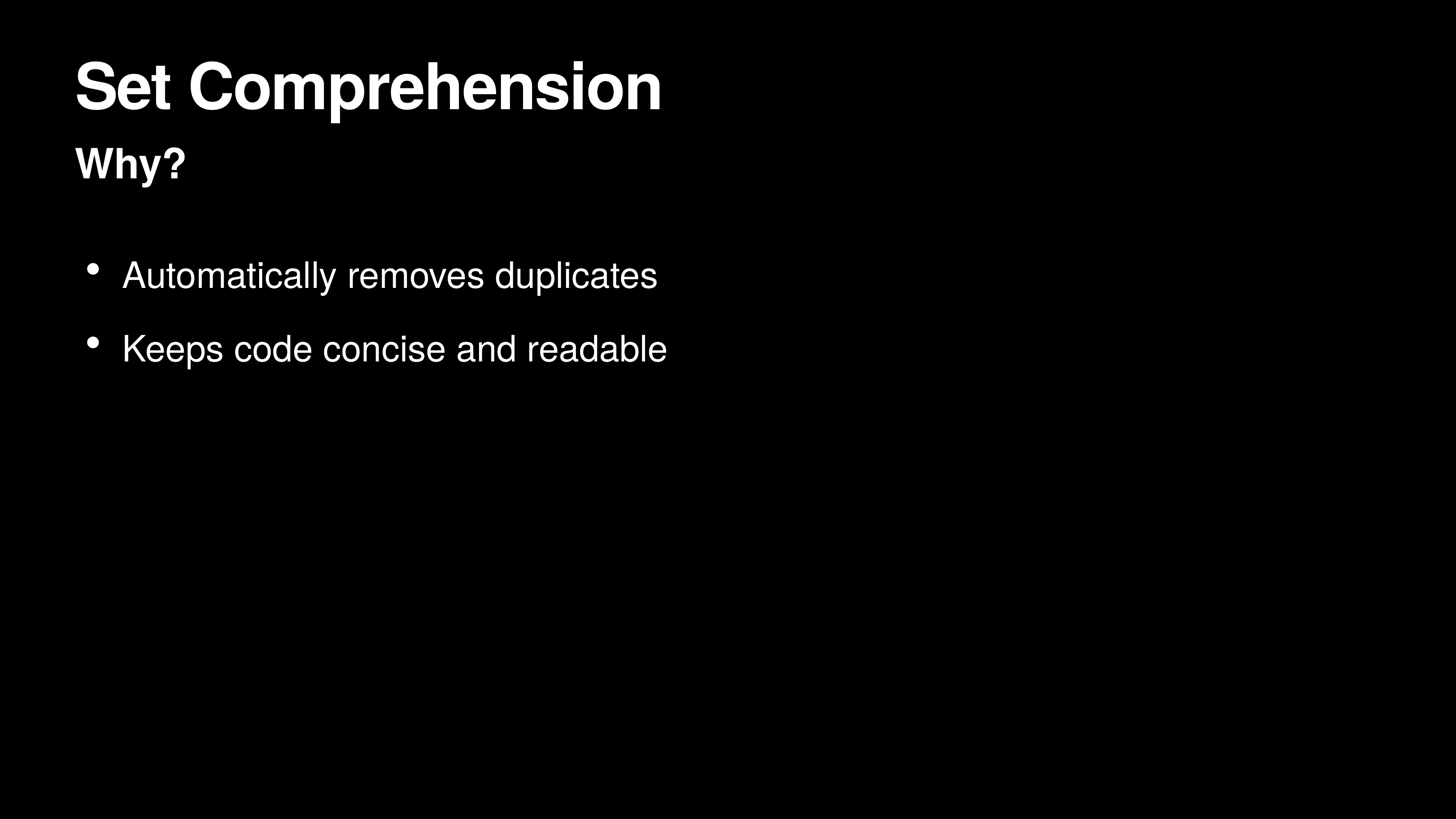

# Set Comprehension
Why?
Automatically removes duplicates
Keeps code concise and readable